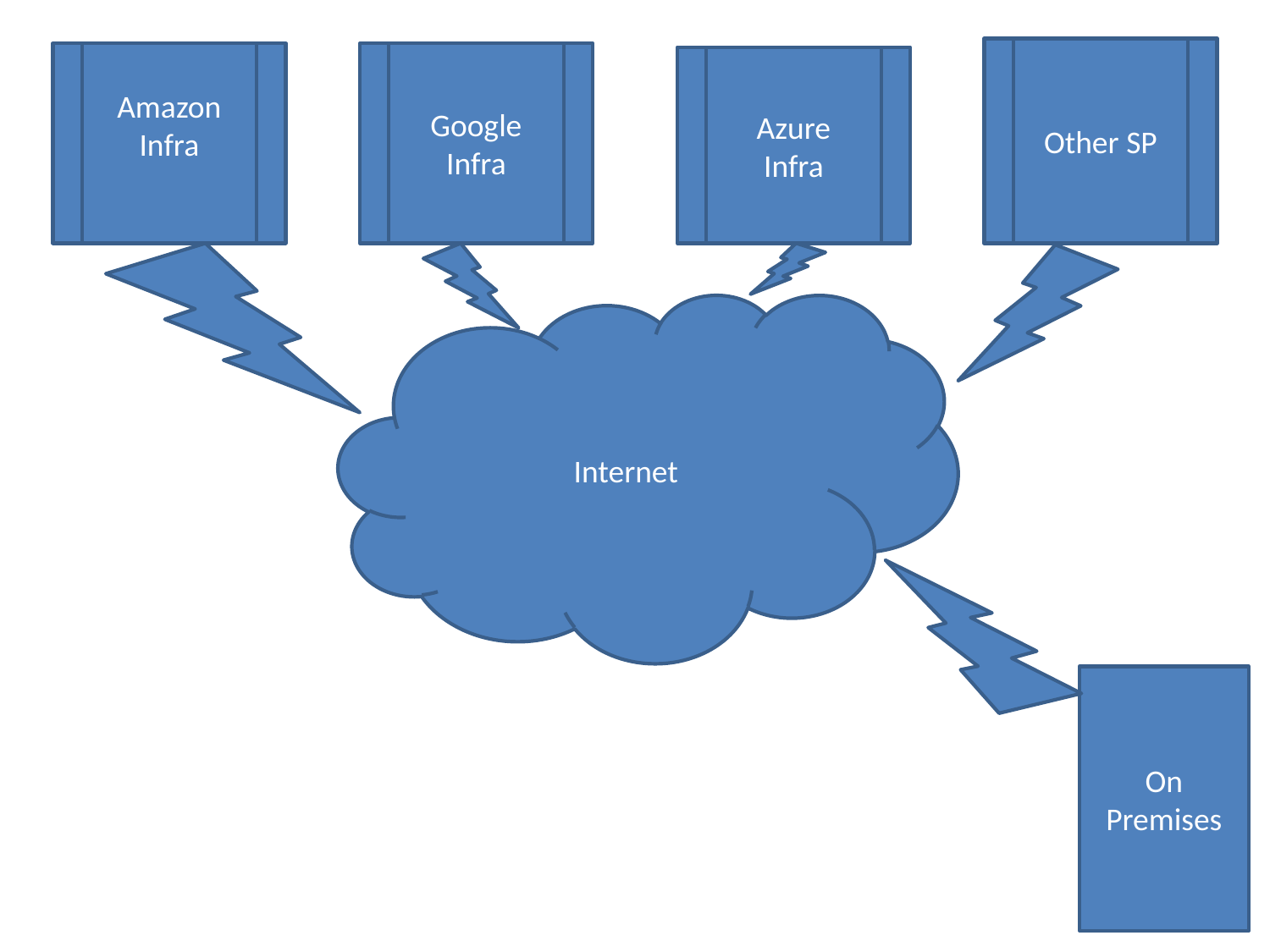

Other SP
Amazon
Infra

Google
Infra
Azure
Infra

Internet

On Premises